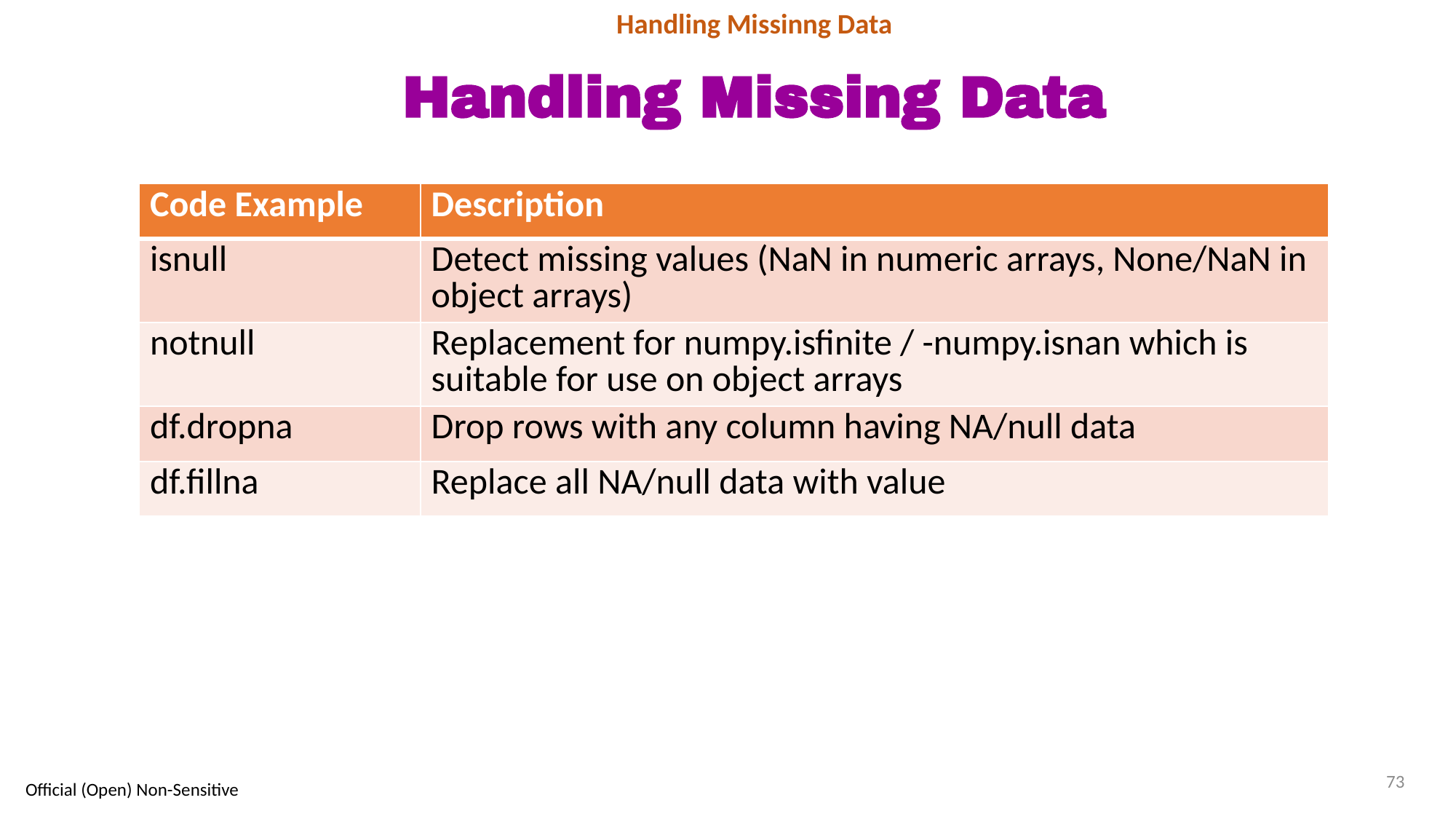

Handling Missinng Data

# Handling Missing Data
| Code Example | Description |
| --- | --- |
| isnull | Detect missing values (NaN in numeric arrays, None/NaN in object arrays) |
| notnull | Replacement for numpy.isfinite / -numpy.isnan which is suitable for use on object arrays |
| df.dropna | Drop rows with any column having NA/null data |
| df.fillna | Replace all NA/null data with value |
73
Official (Open) Non-Sensitive